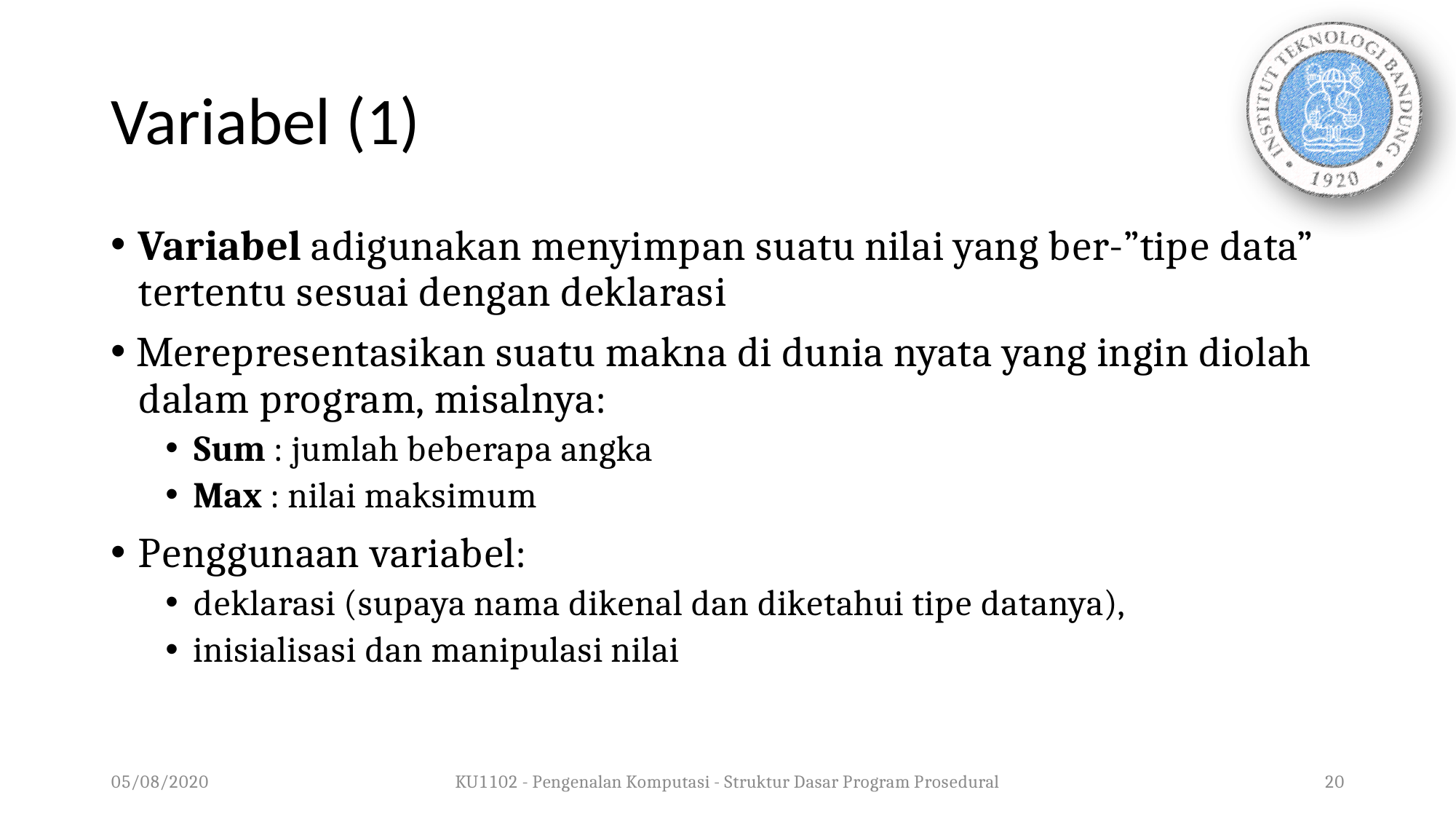

# Variabel (1)
Variabel adigunakan menyimpan suatu nilai yang ber-”tipe data” tertentu sesuai dengan deklarasi
Merepresentasikan suatu makna di dunia nyata yang ingin diolah dalam program, misalnya:
Sum : jumlah beberapa angka
Max : nilai maksimum
Penggunaan variabel:
deklarasi (supaya nama dikenal dan diketahui tipe datanya),
inisialisasi dan manipulasi nilai
05/08/2020
KU1102 - Pengenalan Komputasi - Struktur Dasar Program Prosedural
20